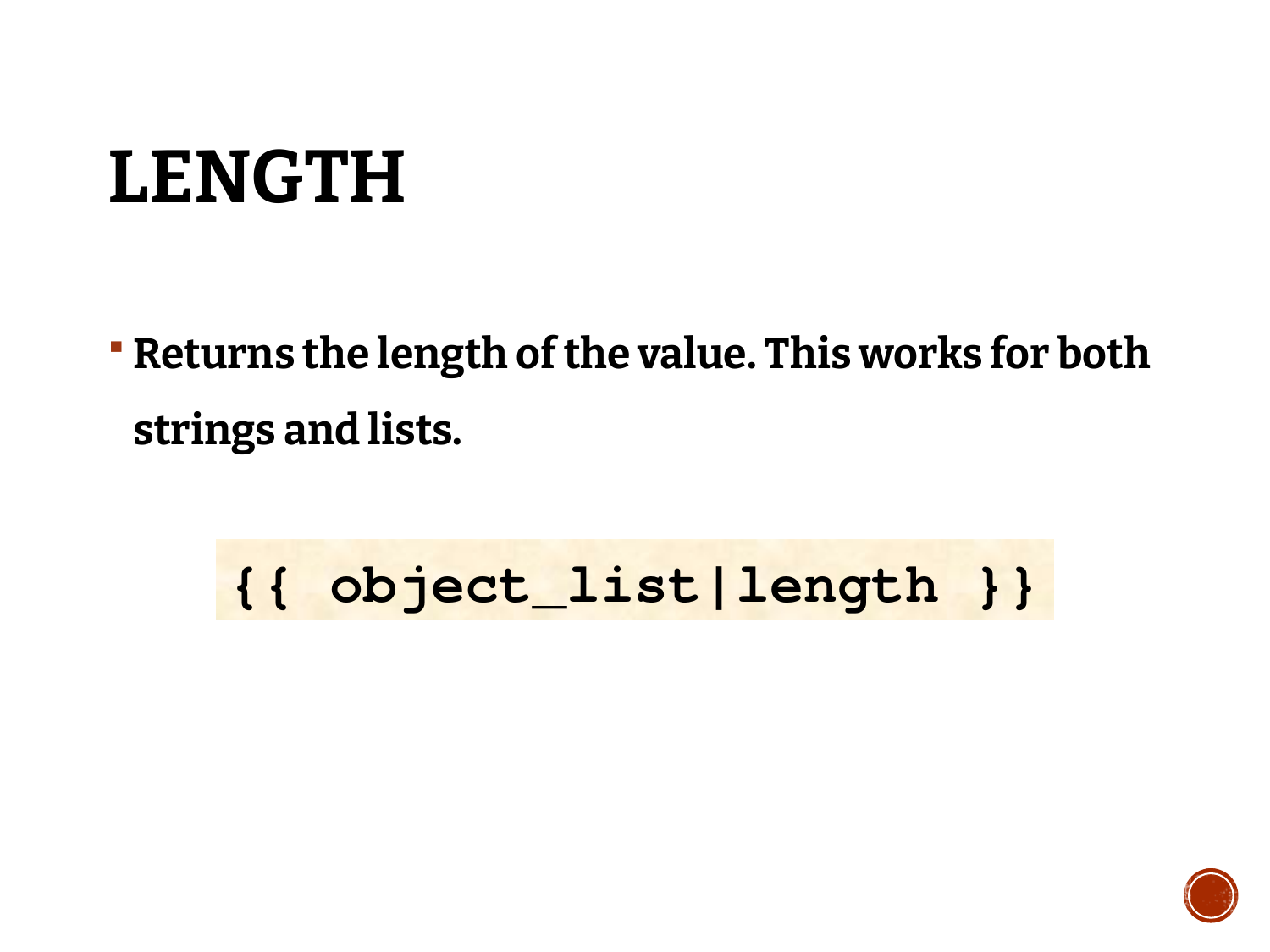

# length
Returns the length of the value. This works for both strings and lists.
{{ object_list|length }}